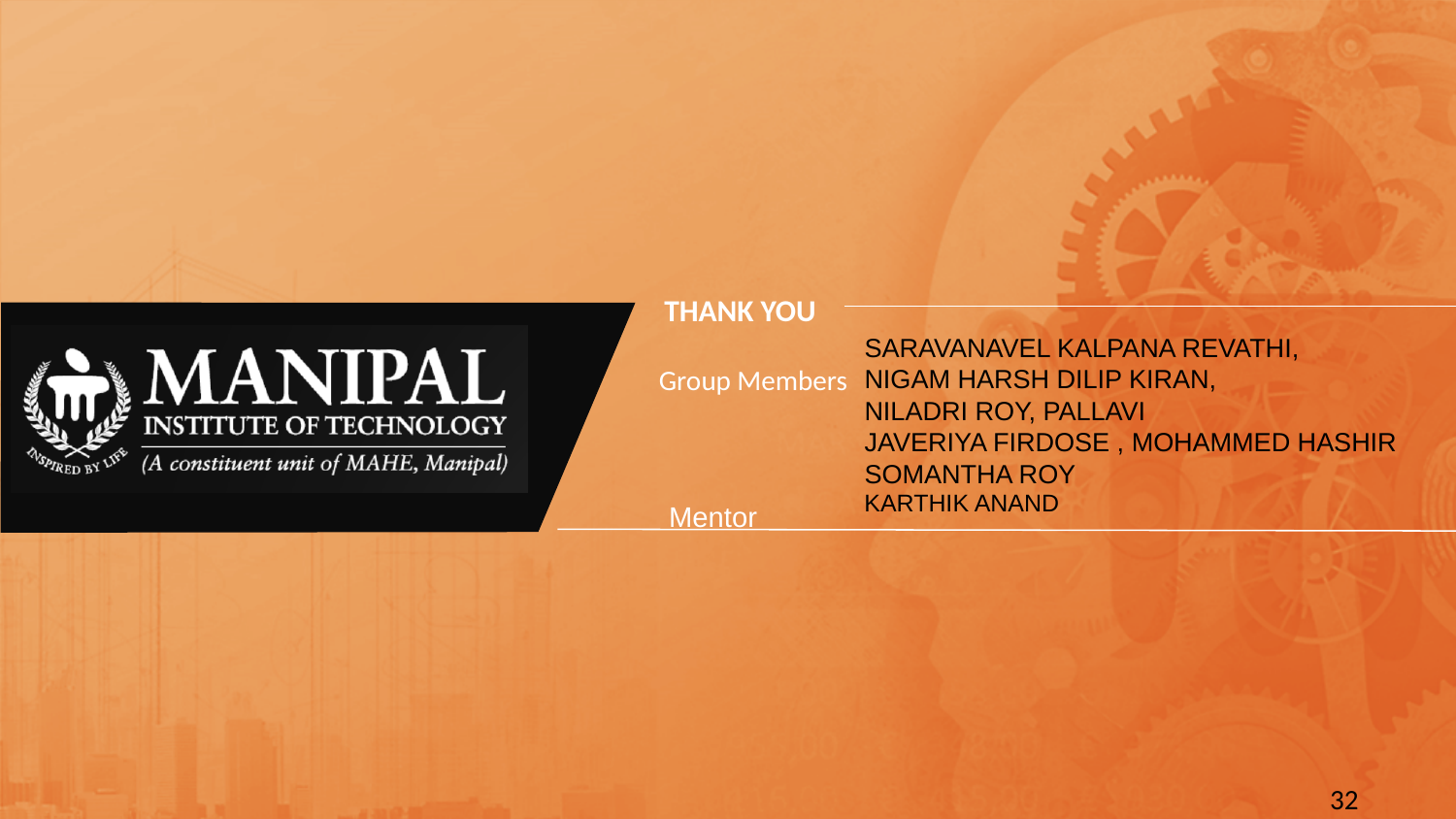

SARAVANAVEL KALPANA REVATHI,
NIGAM HARSH DILIP KIRAN,
NILADRI ROY, PALLAVI
JAVERIYA FIRDOSE , MOHAMMED HASHIR
SOMANTHA ROY

KARTHIK ANAND
Mentor